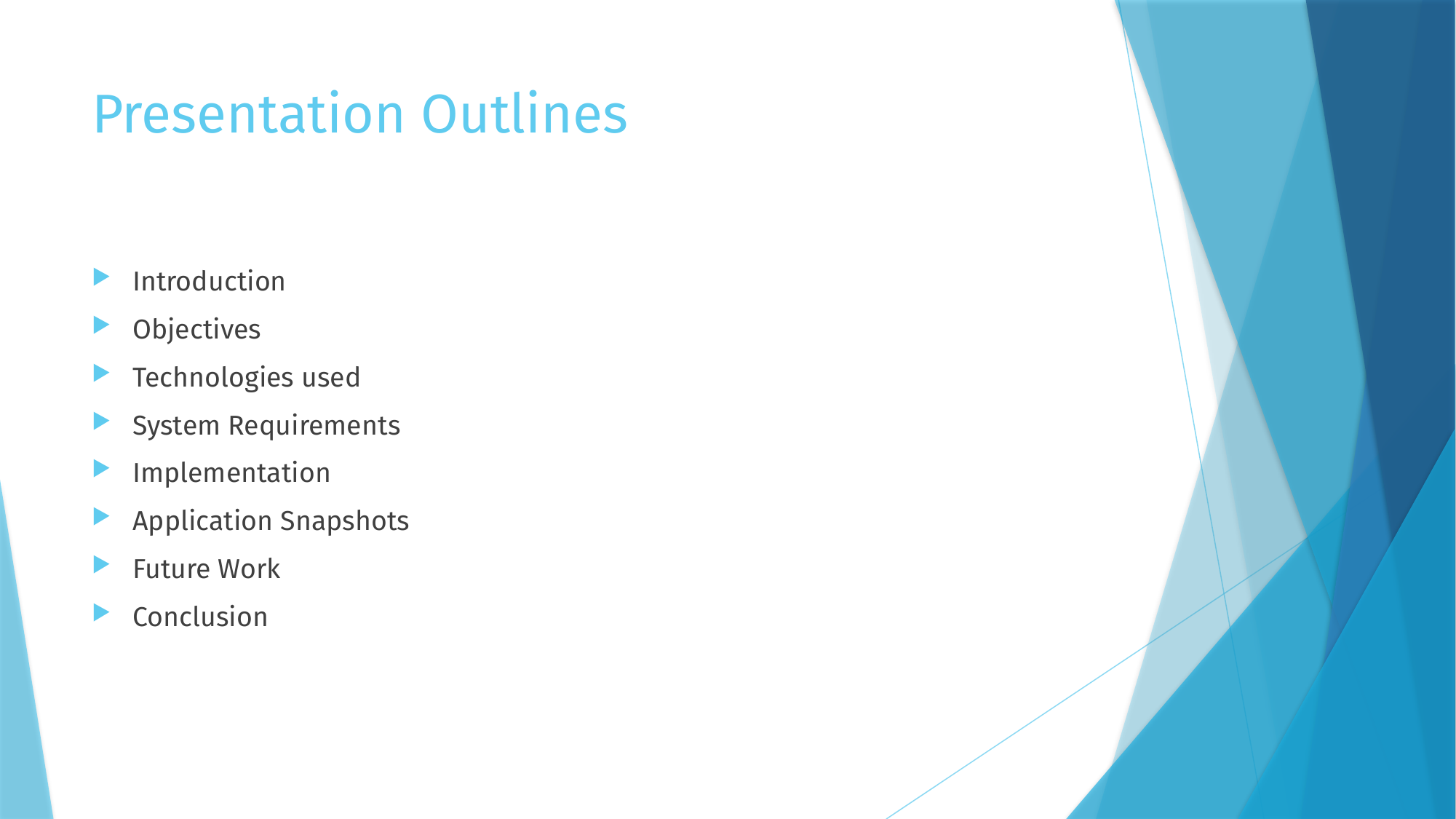

# Presentation Outlines
Introduction
Objectives
Technologies used
System Requirements
Implementation
Application Snapshots
Future Work
Conclusion